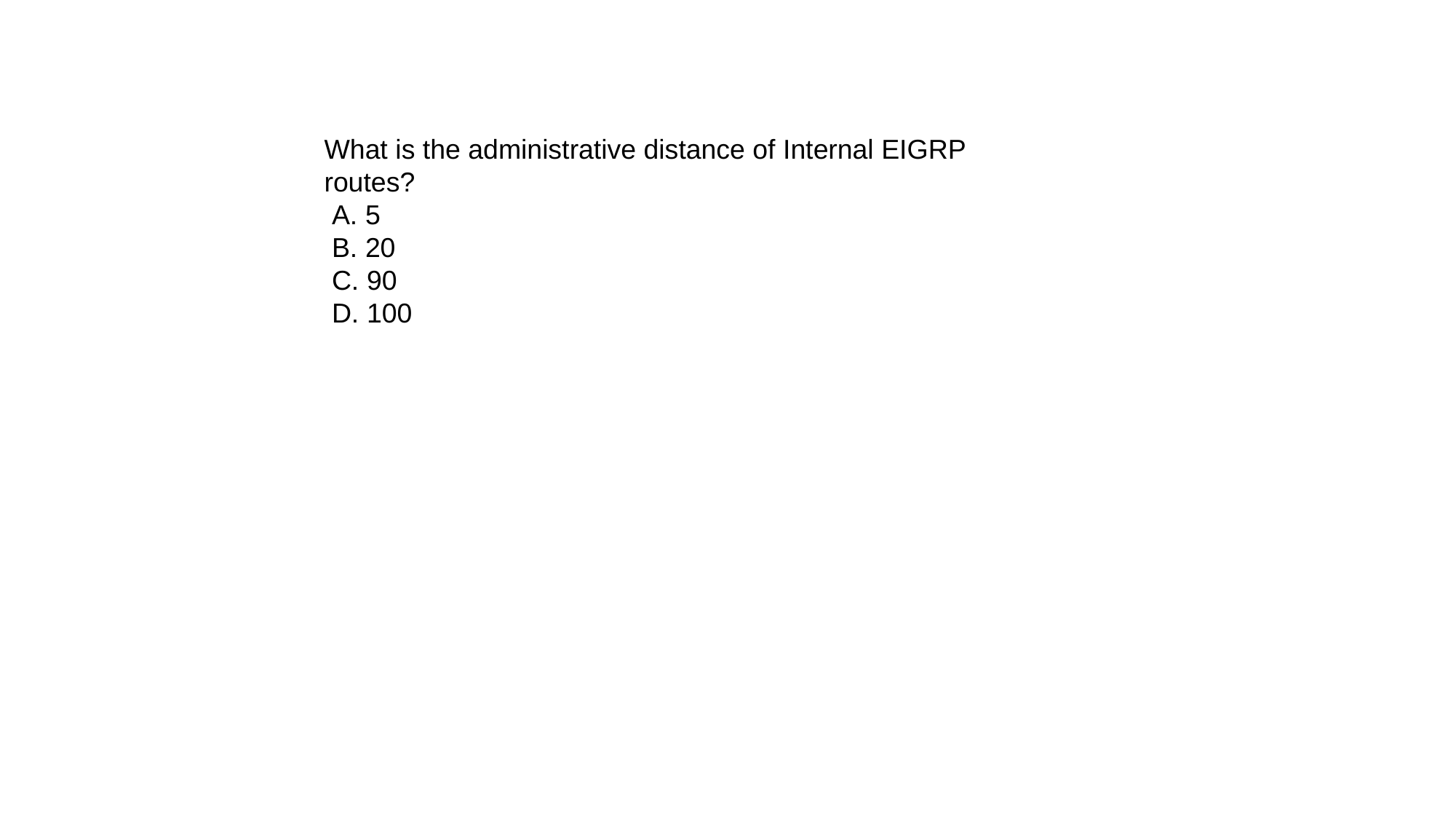

What is the administrative distance of Internal EIGRP routes?
 A. 5
 B. 20
 C. 90
 D. 100